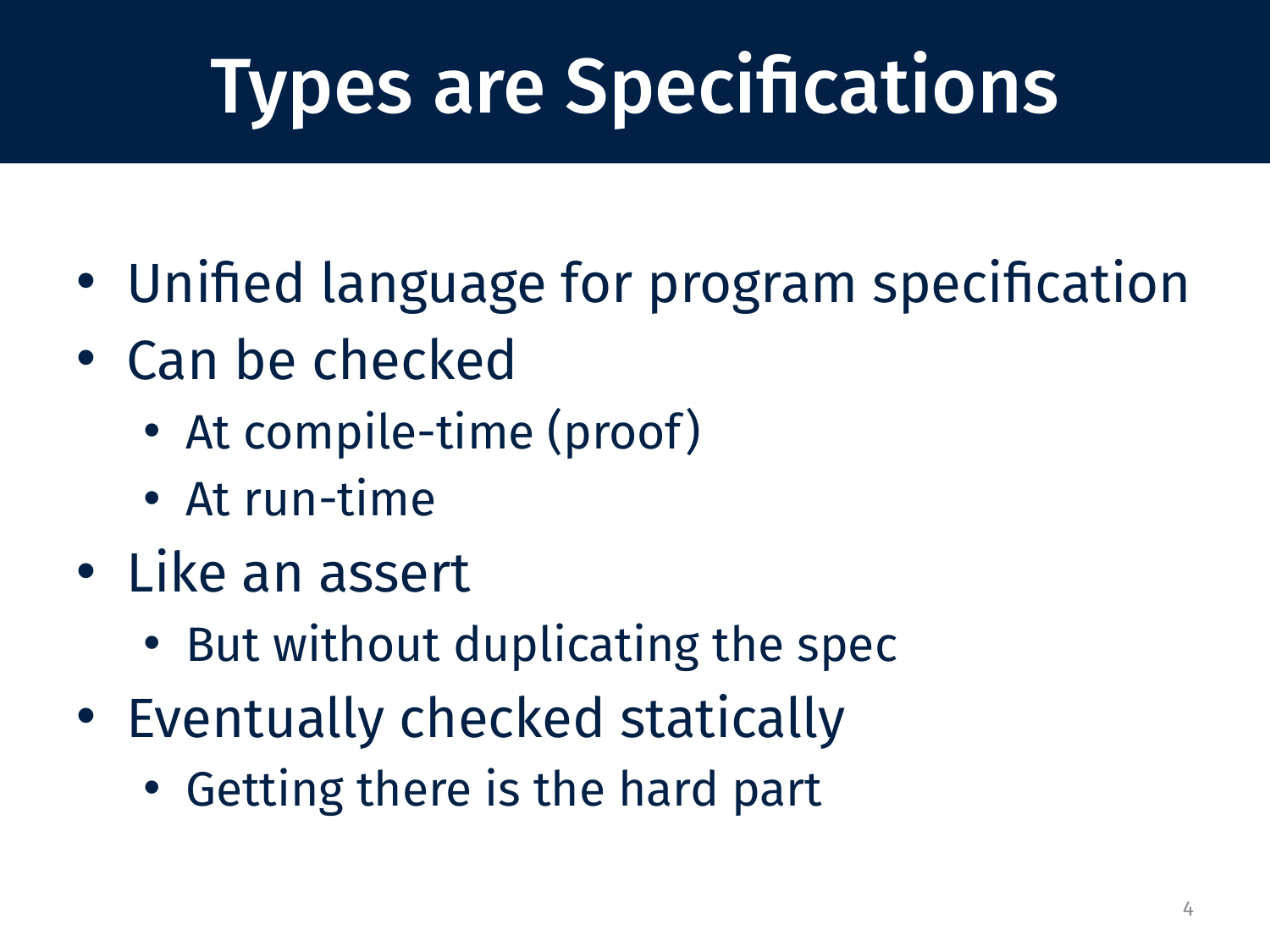

# Types are Specifications
Unified language for program specification
Can be checked
At compile-time (proof)
At run-time
Like an assert
But without duplicating the spec
Eventually checked statically
Getting there is the hard part
4